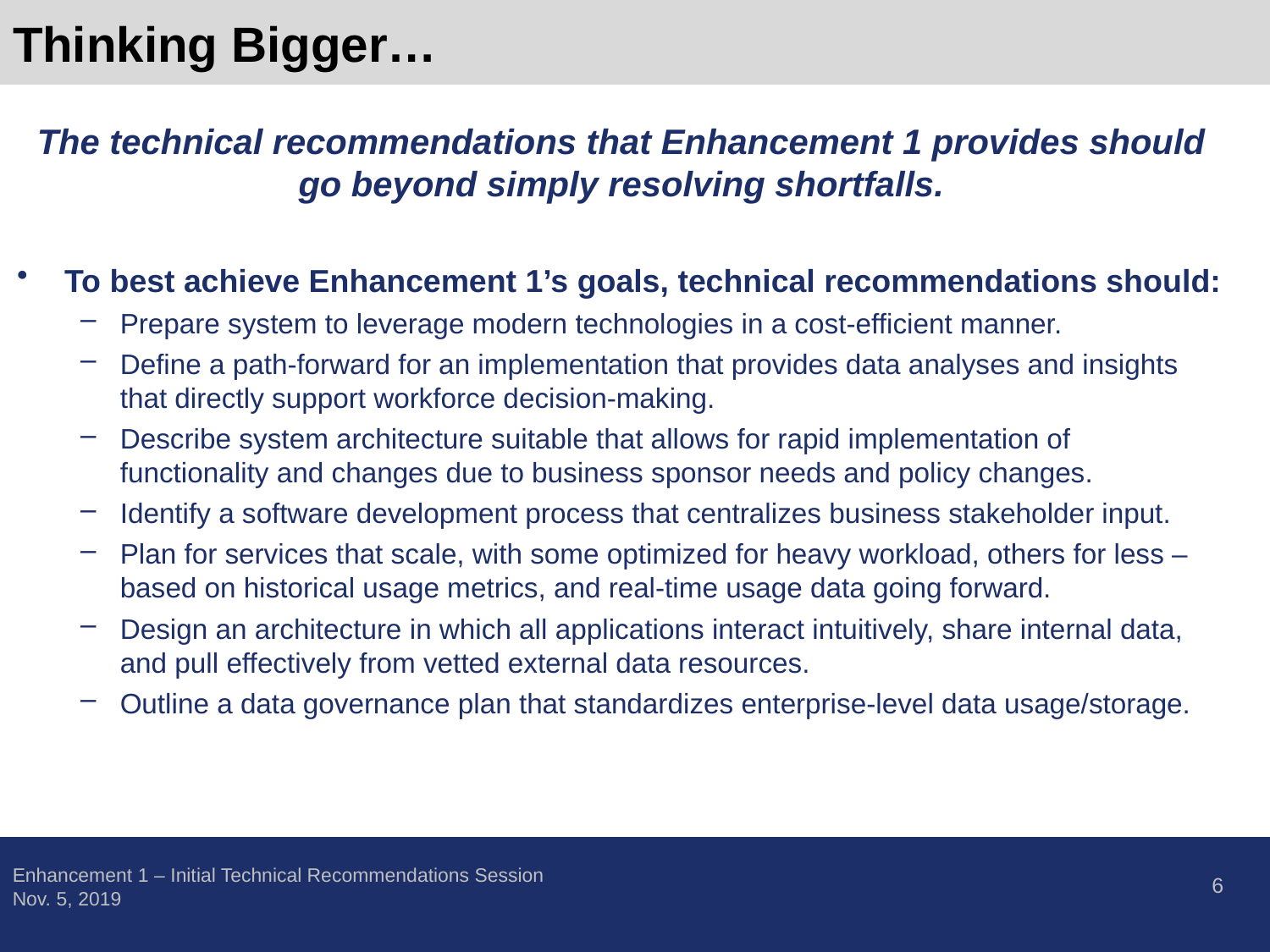

# Thinking Bigger…

The technical recommendations that Enhancement 1 provides should go beyond simply resolving shortfalls.

To best achieve Enhancement 1’s goals, technical recommendations should:
Prepare system to leverage modern technologies in a cost-efficient manner.
Define a path-forward for an implementation that provides data analyses and insights that directly support workforce decision-making.
Describe system architecture suitable that allows for rapid implementation of functionality and changes due to business sponsor needs and policy changes.
Identify a software development process that centralizes business stakeholder input.
Plan for services that scale, with some optimized for heavy workload, others for less – based on historical usage metrics, and real-time usage data going forward.
Design an architecture in which all applications interact intuitively, share internal data, and pull effectively from vetted external data resources.
Outline a data governance plan that standardizes enterprise-level data usage/storage.